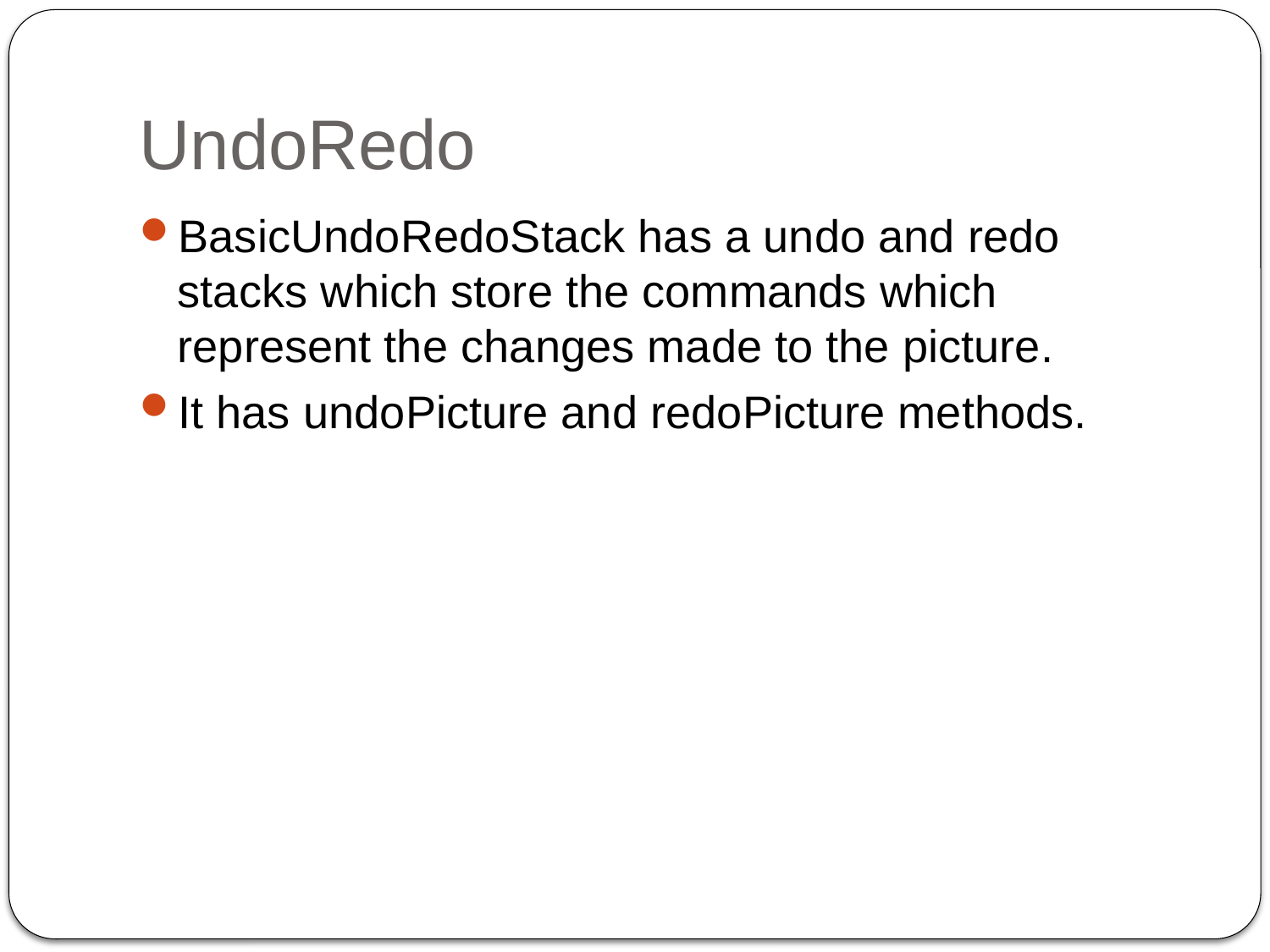

# UndoRedo
BasicUndoRedoStack has a undo and redo stacks which store the commands which represent the changes made to the picture.
It has undoPicture and redoPicture methods.